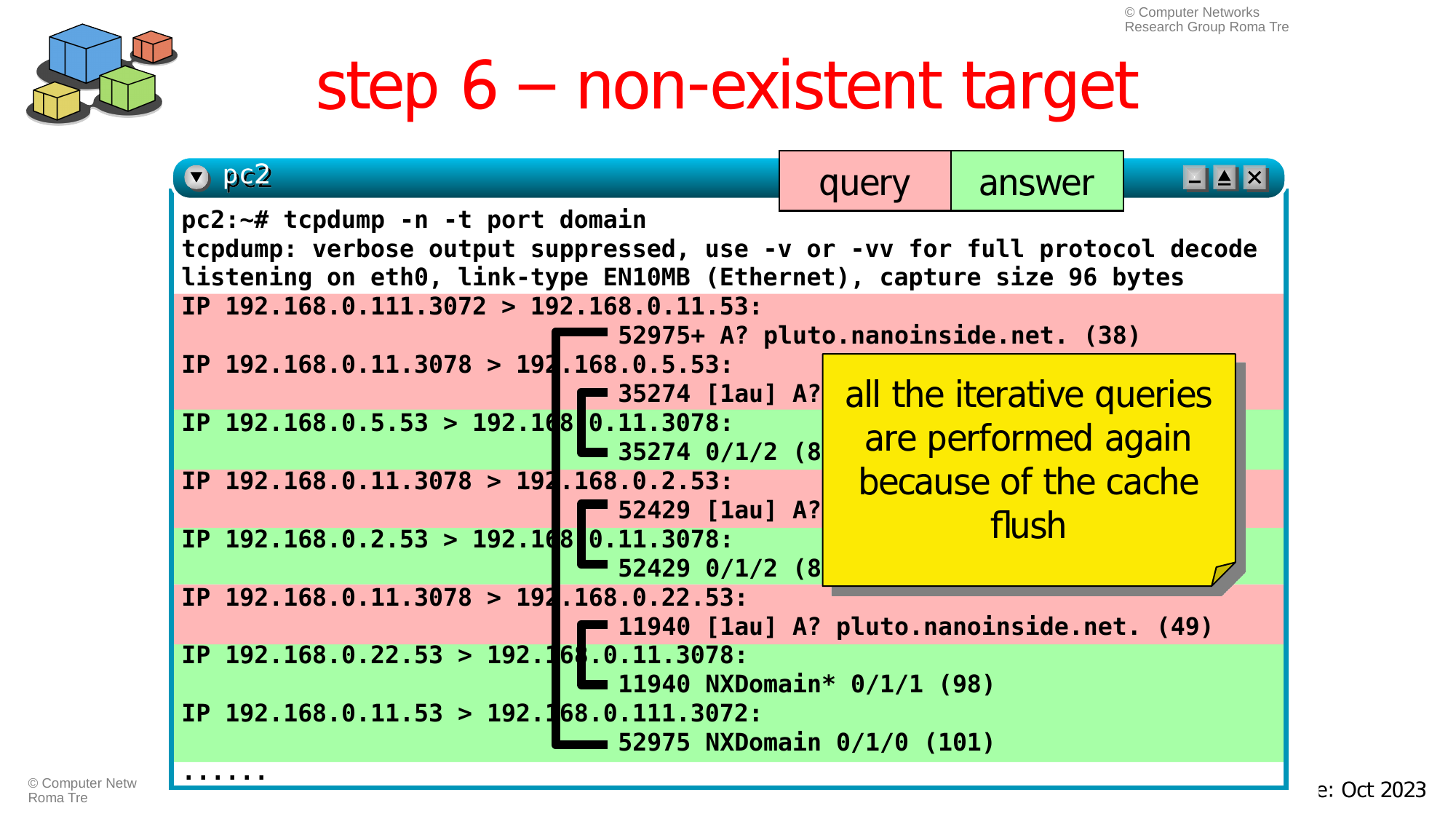

© Computer Networks Research Group Roma Tre
# step 6 – non-existent target
query
answer

pc2

pc2:~# tcpdump -n -t port domain
tcpdump: verbose output suppressed, use -v or -vv for full protocol decode
listening on eth0, link-type EN10MB (Ethernet), capture size 96 bytes
IP 192.168.0.111.3072 > 192.168.0.11.53:
				52975+ A? pluto.nanoinside.net. (38)
IP 192.168.0.11.3078 > 192.168.0.5.53:
				35274 [1au] A? pluto.nanoinside.net. (49)
IP 192.168.0.5.53 > 192.168.0.11.3078:
				35274 0/1/2 (86)
IP 192.168.0.11.3078 > 192.168.0.2.53:
				52429 [1au] A? pluto.nanoinside.net. (49)
IP 192.168.0.2.53 > 192.168.0.11.3078:
				52429 0/1/2 (87)
IP 192.168.0.11.3078 > 192.168.0.22.53:
				11940 [1au] A? pluto.nanoinside.net. (49)
IP 192.168.0.22.53 > 192.168.0.11.3078:
				11940 NXDomain* 0/1/1 (98)
IP 192.168.0.11.53 > 192.168.0.111.3072:
				52975 NXDomain 0/1/0 (101)
......

all the iterative queries are performed again because of the cache flush

kathara – [ lab: dns ]
last update: Nov 2018
kathara – [ lab: dns ]
last update: Oct 2023